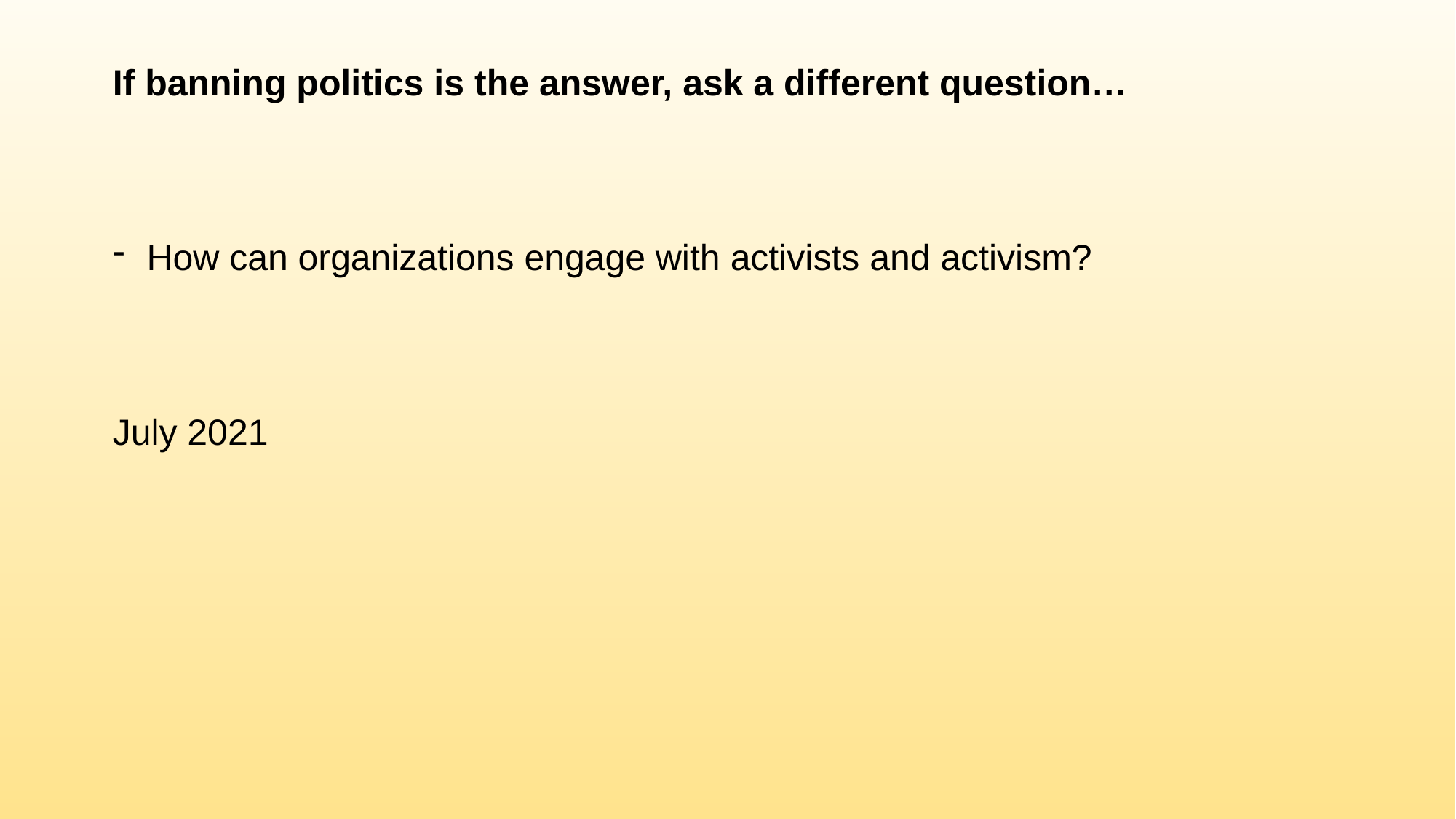

If banning politics is the answer, ask a different question…

How can organizations engage with activists and activism?

July 2021